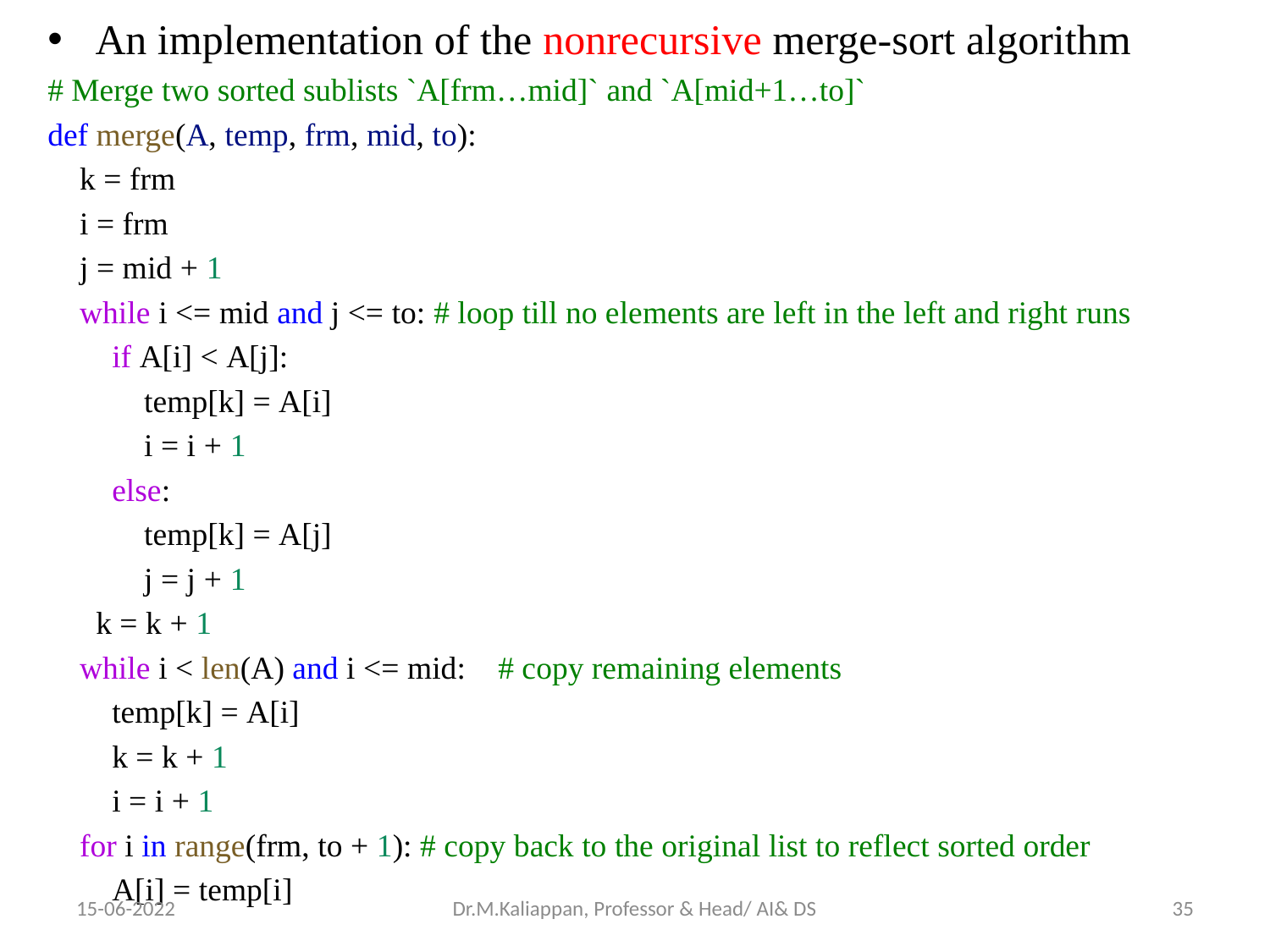

An implementation of the nonrecursive merge-sort algorithm
# Merge two sorted sublists `A[frm…mid]` and `A[mid+1…to]`
def merge(A, temp, frm, mid, to):
    k = frm
    i = frm
    j = mid + 1
    while i <= mid and j <= to: # loop till no elements are left in the left and right runs
        if A[i] < A[j]:
            temp[k] = A[i]
            i = i + 1
        else:
            temp[k] = A[j]
            j = j + 1
      k = k + 1
    while i < len(A) and i <= mid:    # copy remaining elements
        temp[k] = A[i]
        k = k + 1
        i = i + 1
    for i in range(frm, to + 1): # copy back to the original list to reflect sorted order
        A[i] = temp[i]

15-06-2022
Dr.M.Kaliappan, Professor & Head/ AI& DS
35